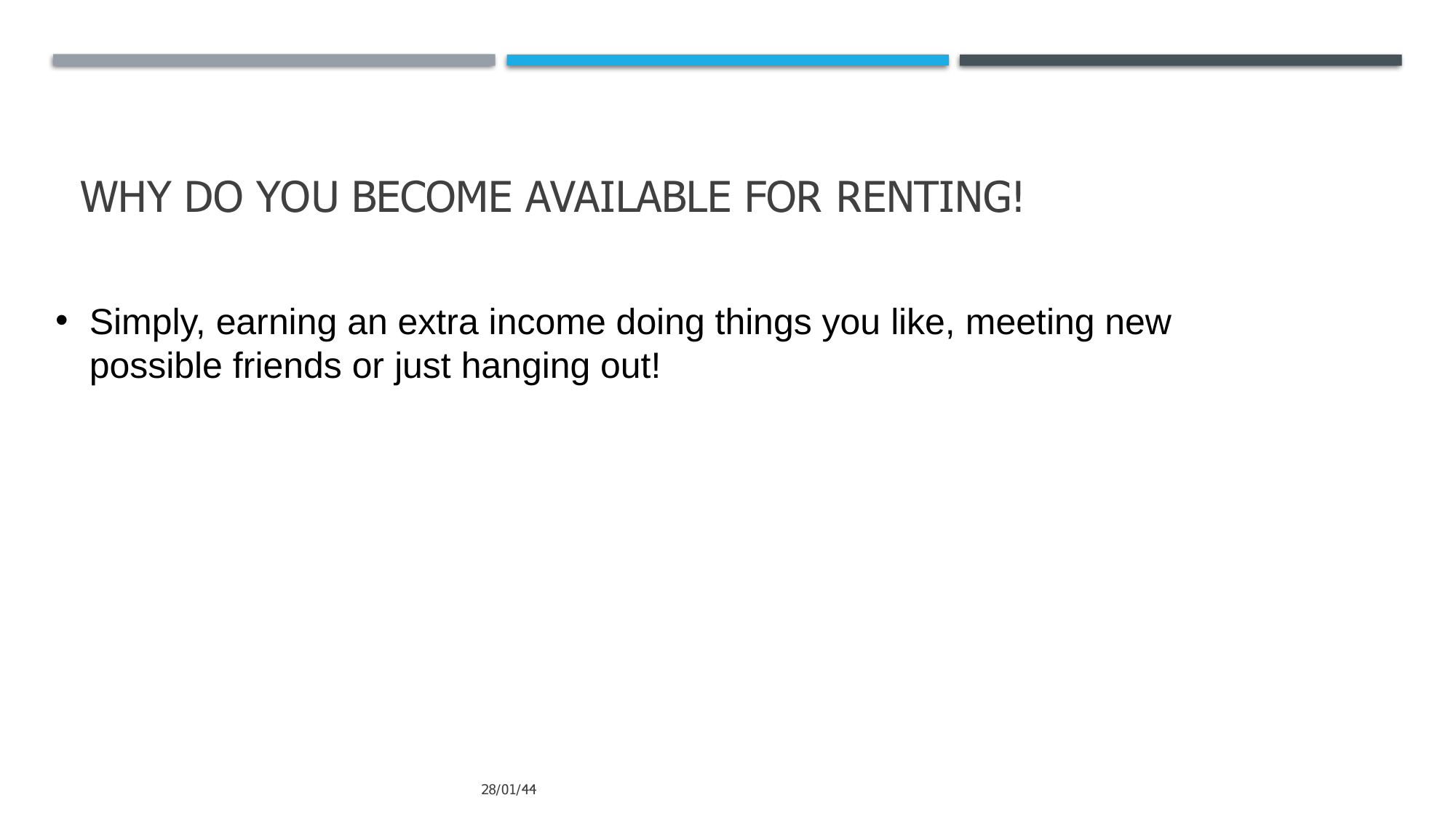

# Why do you become available for renting!
Simply, earning an extra income doing things you like, meeting new possible friends or just hanging out!

28/01/44